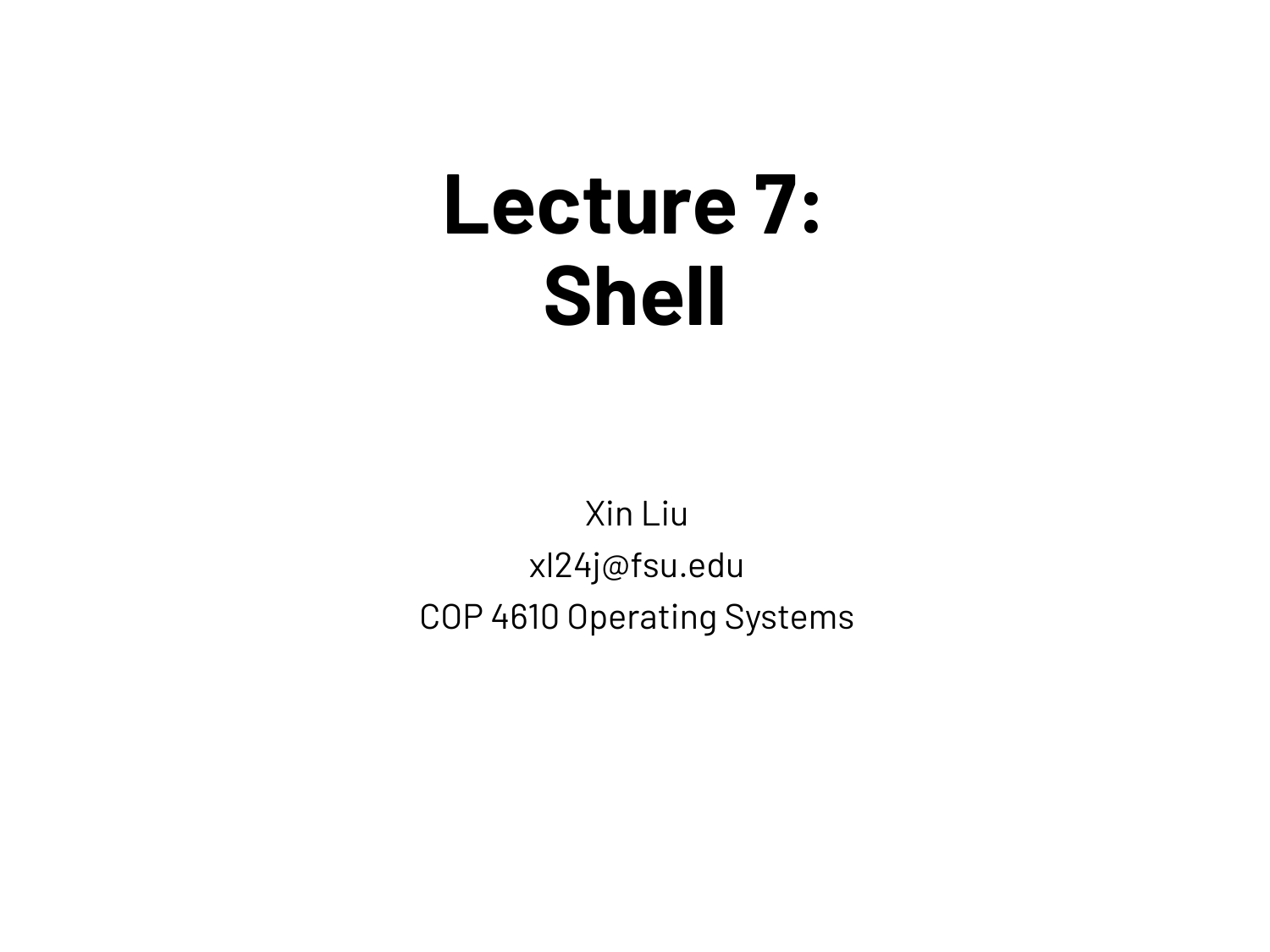

# Lecture 7: Shell
Xin Liu
xl24j@fsu.edu
COP 4610 Operating Systems